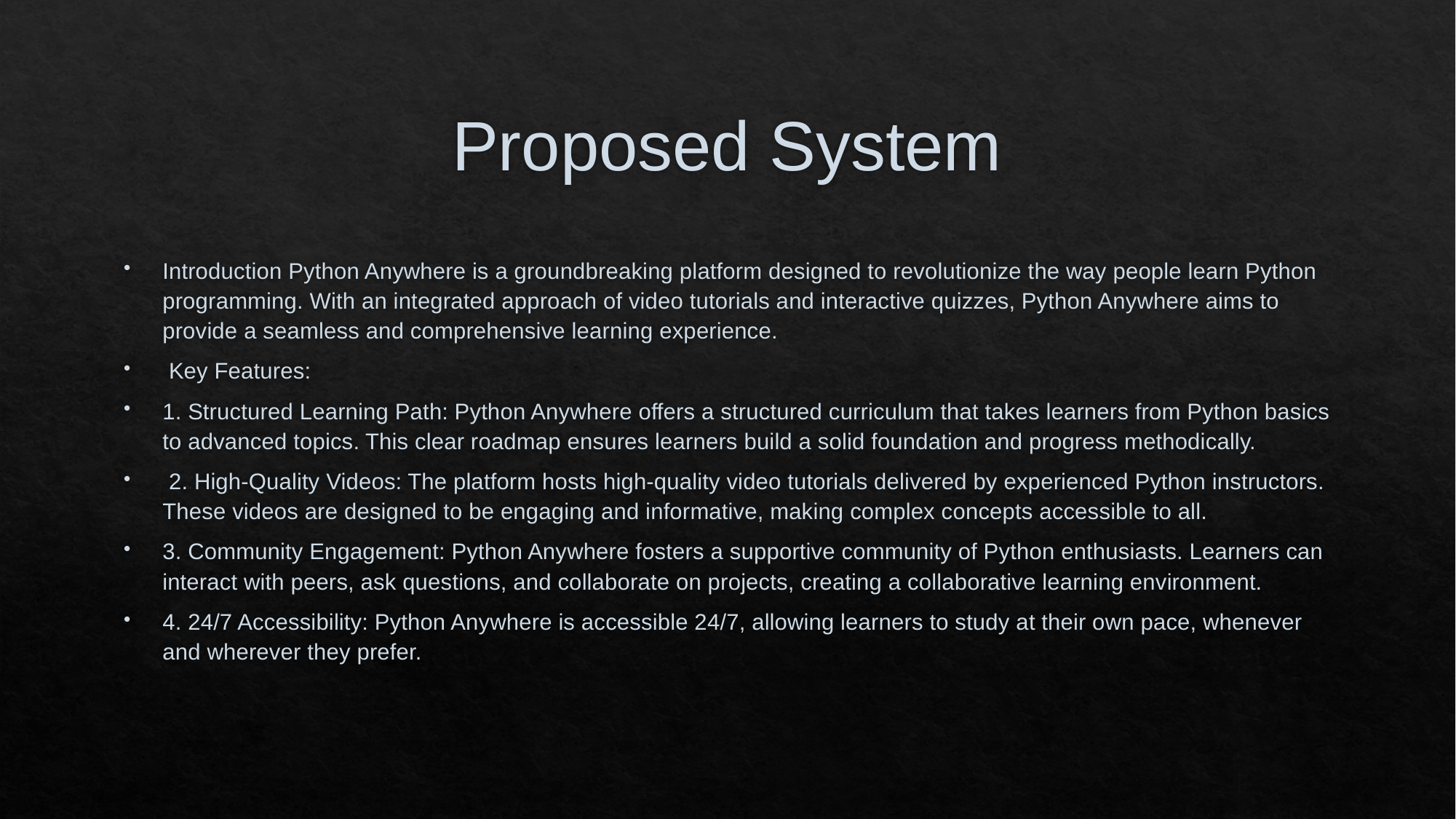

# Proposed System
Introduction Python Anywhere is a groundbreaking platform designed to revolutionize the way people learn Python programming. With an integrated approach of video tutorials and interactive quizzes, Python Anywhere aims to provide a seamless and comprehensive learning experience.
 Key Features:
1. Structured Learning Path: Python Anywhere offers a structured curriculum that takes learners from Python basics to advanced topics. This clear roadmap ensures learners build a solid foundation and progress methodically.
 2. High-Quality Videos: The platform hosts high-quality video tutorials delivered by experienced Python instructors. These videos are designed to be engaging and informative, making complex concepts accessible to all.
3. Community Engagement: Python Anywhere fosters a supportive community of Python enthusiasts. Learners can interact with peers, ask questions, and collaborate on projects, creating a collaborative learning environment.
4. 24/7 Accessibility: Python Anywhere is accessible 24/7, allowing learners to study at their own pace, whenever and wherever they prefer.